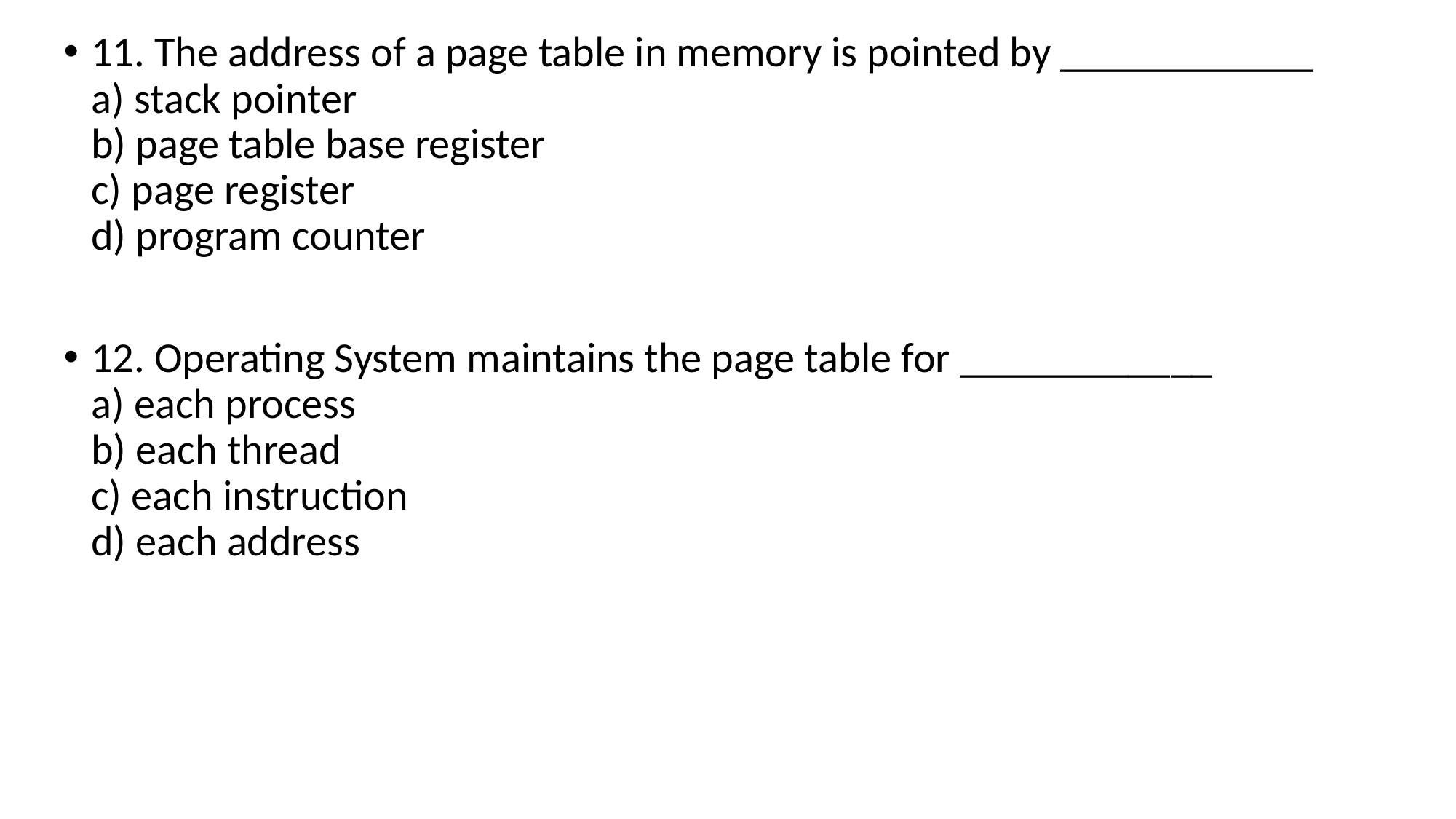

11. The address of a page table in memory is pointed by ____________
a) stack pointer
b) page table base register
c) page register
d) program counter

12. Operating System maintains the page table for ____________
a) each process
b) each thread
c) each instruction
d) each address